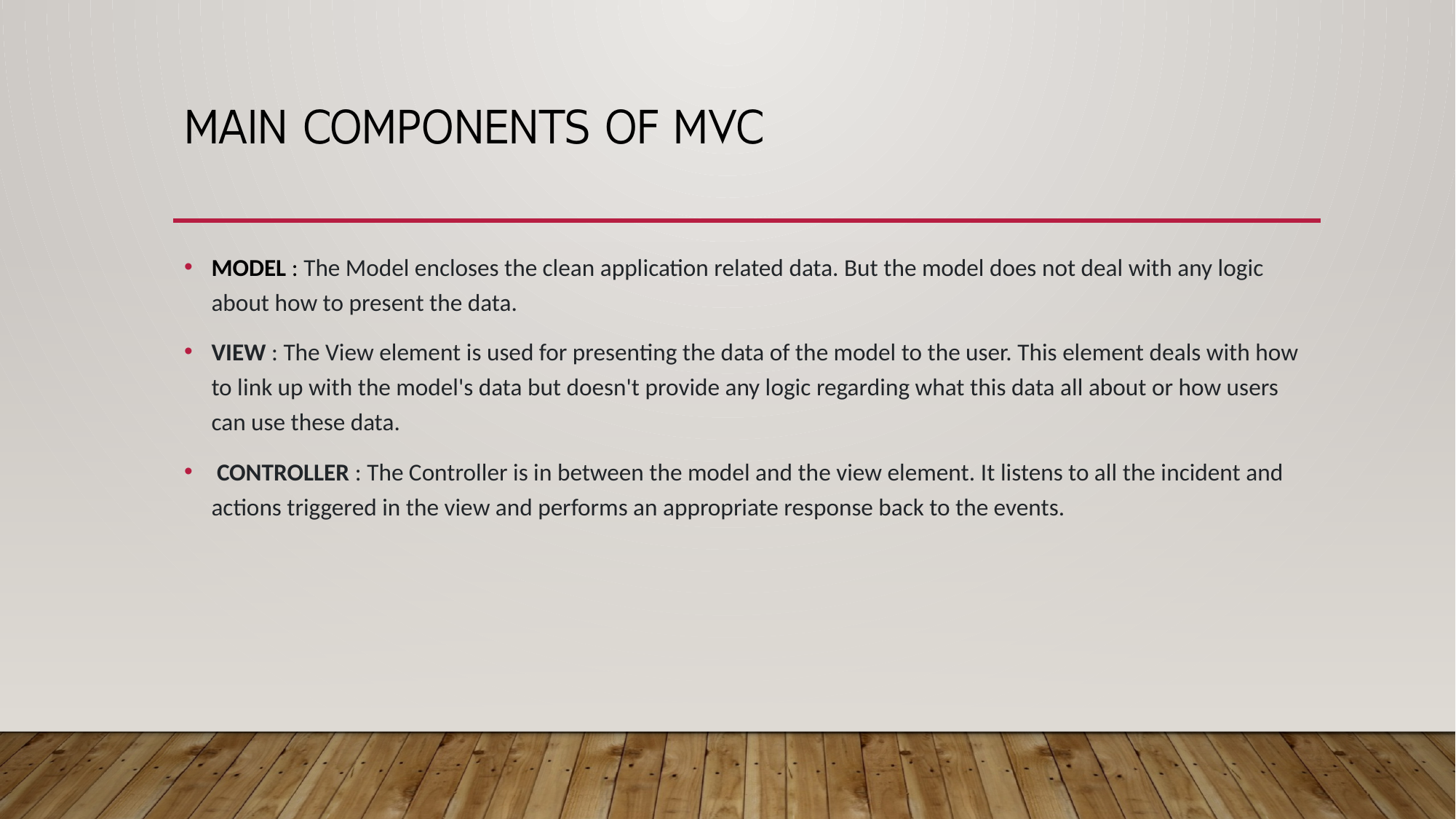

# Main components of mvc
MODEL : The Model encloses the clean application related data. But the model does not deal with any logic about how to present the data.
VIEW : The View element is used for presenting the data of the model to the user. This element deals with how to link up with the model's data but doesn't provide any logic regarding what this data all about or how users can use these data.
 CONTROLLER : The Controller is in between the model and the view element. It listens to all the incident and actions triggered in the view and performs an appropriate response back to the events.